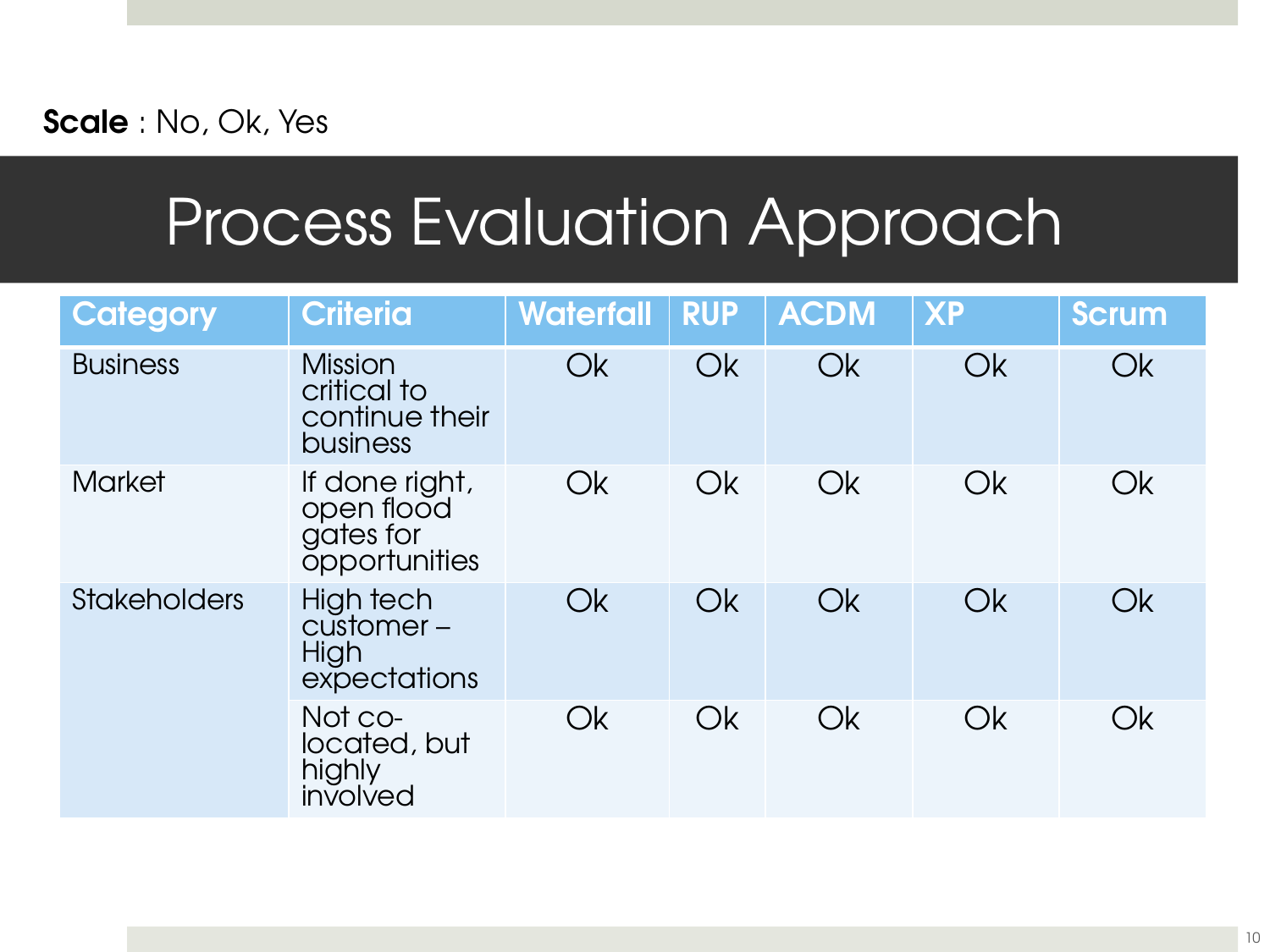

Scale : No, Ok, Yes
# Process Evaluation Approach
| Category | Criteria | Waterfall | RUP | ACDM | XP | Scrum |
| --- | --- | --- | --- | --- | --- | --- |
| Business | Mission critical to continue their business | Ok | Ok | Ok | Ok | Ok |
| Market | If done right, open flood gates for opportunities | Ok | Ok | Ok | Ok | Ok |
| Stakeholders | High tech customer – High expectations | Ok | Ok | Ok | Ok | Ok |
|  | Not co-located, but highly involved | Ok | Ok | Ok | Ok | Ok |
10